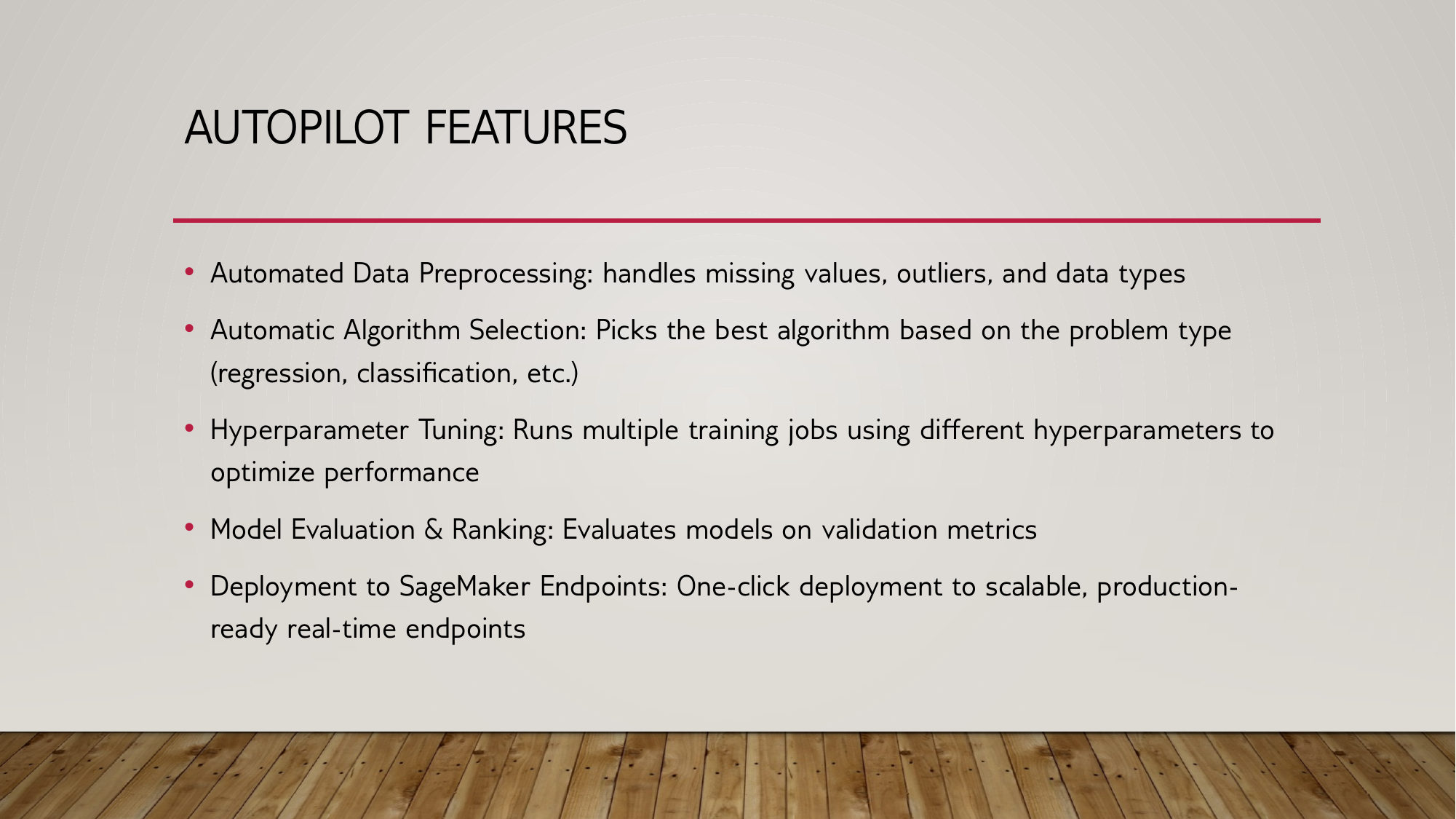

# Autopilot Features
Automated Data Preprocessing: handles missing values, outliers, and data types
Automatic Algorithm Selection: Picks the best algorithm based on the problem type (regression, classification, etc.)
Hyperparameter Tuning: Runs multiple training jobs using different hyperparameters to optimize performance
Model Evaluation & Ranking: Evaluates models on validation metrics
Deployment to SageMaker Endpoints: One-click deployment to scalable, production-ready real-time endpoints